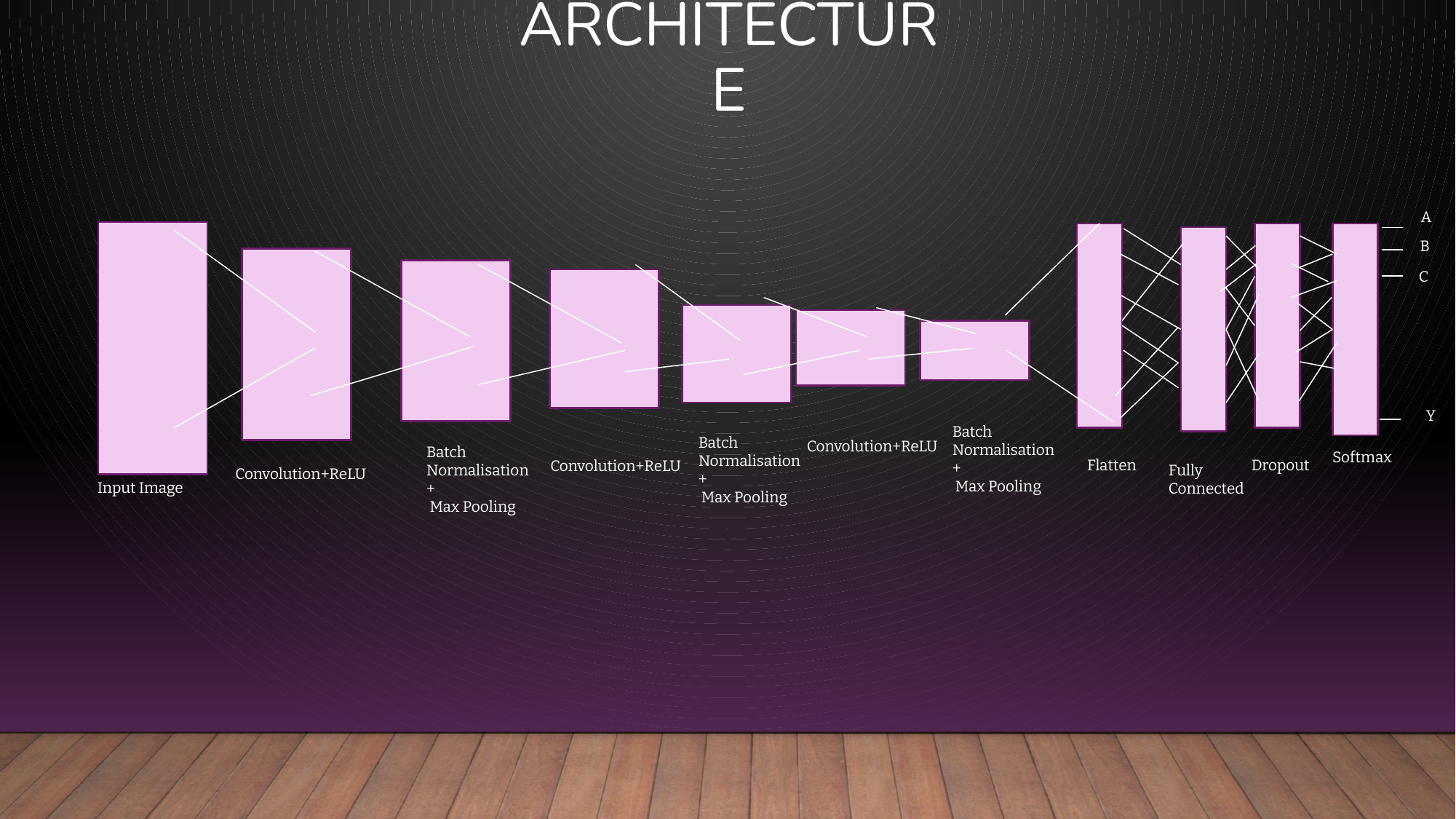

# Architecture
A

B

C

Y
Batch Normalisation
+
 Max Pooling

Batch Normalisation
+
 Max Pooling

Convolution+ReLU

Batch Normalisation
+
 Max Pooling

Softmax
Dropout
Flatten
Convolution+ReLU

Fully
Connected

Convolution+ReLU
Input Image